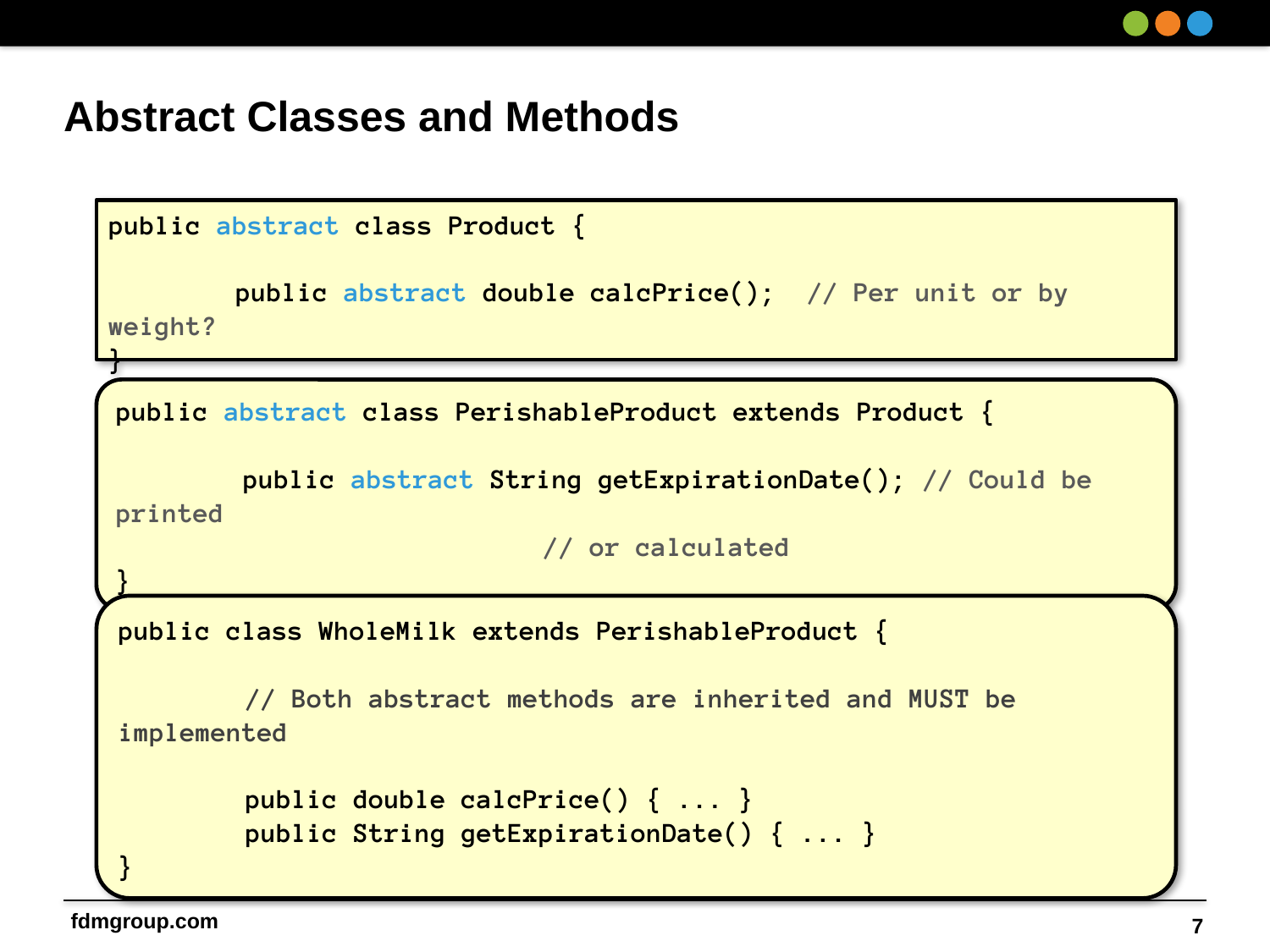

# Abstract Classes and Methods
public abstract class Product {
	public abstract double calcPrice();  // Per unit or by weight?
}
public abstract class PerishableProduct extends Product {
	public abstract String getExpirationDate(); // Could be printed 											   // or calculated
}
public class WholeMilk extends PerishableProduct {
	// Both abstract methods are inherited and MUST be implemented
	public double calcPrice() { ... }
	public String getExpirationDate() { ... }
}
7